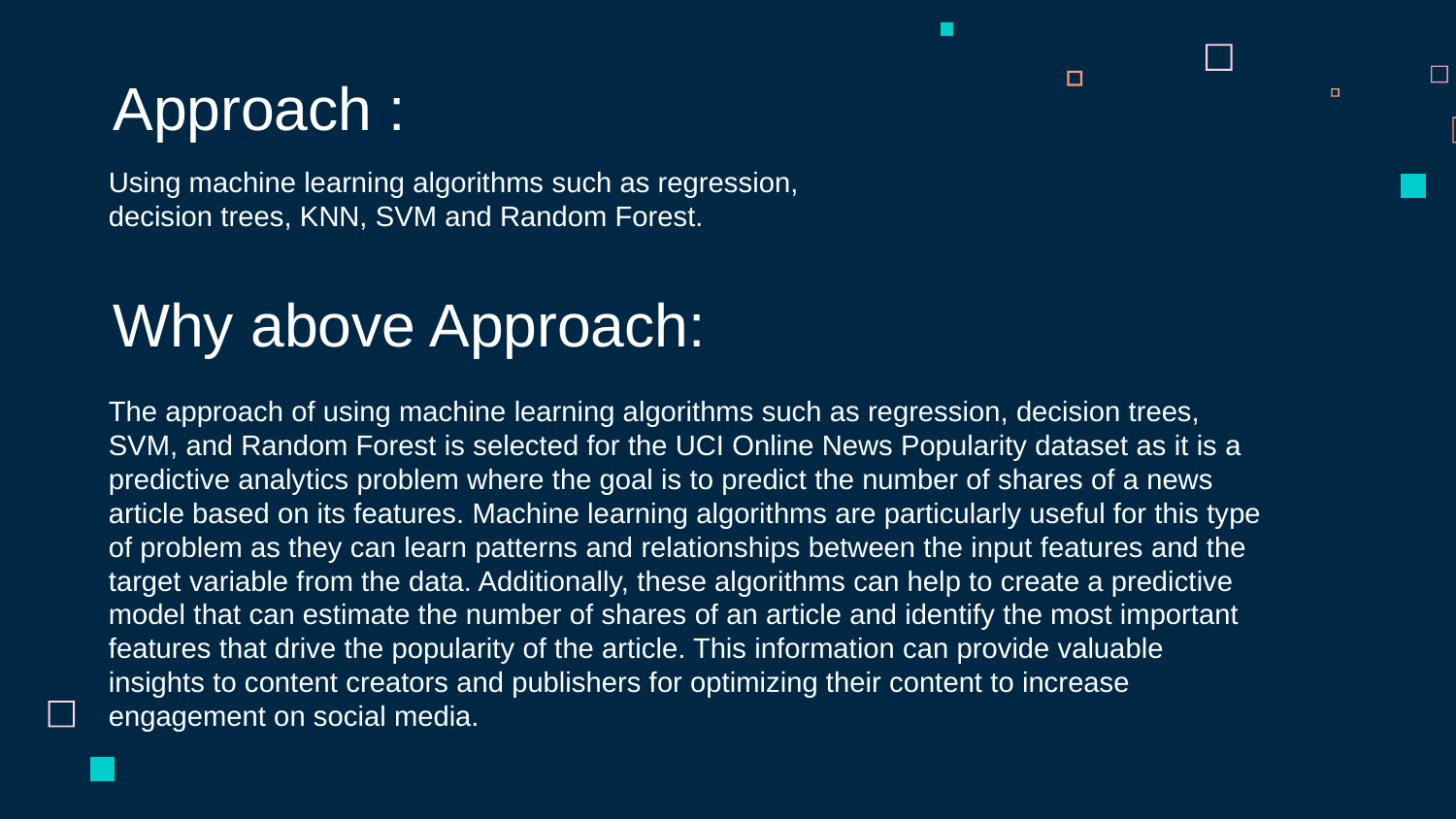

# Approach :
Using machine learning algorithms such as regression, decision trees, KNN, SVM and Random Forest.

Why above Approach:
The approach of using machine learning algorithms such as regression, decision trees, SVM, and Random Forest is selected for the UCI Online News Popularity dataset as it is a predictive analytics problem where the goal is to predict the number of shares of a news article based on its features. Machine learning algorithms are particularly useful for this type of problem as they can learn patterns and relationships between the input features and the target variable from the data. Additionally, these algorithms can help to create a predictive model that can estimate the number of shares of an article and identify the most important features that drive the popularity of the article. This information can provide valuable insights to content creators and publishers for optimizing their content to increase engagement on social media.